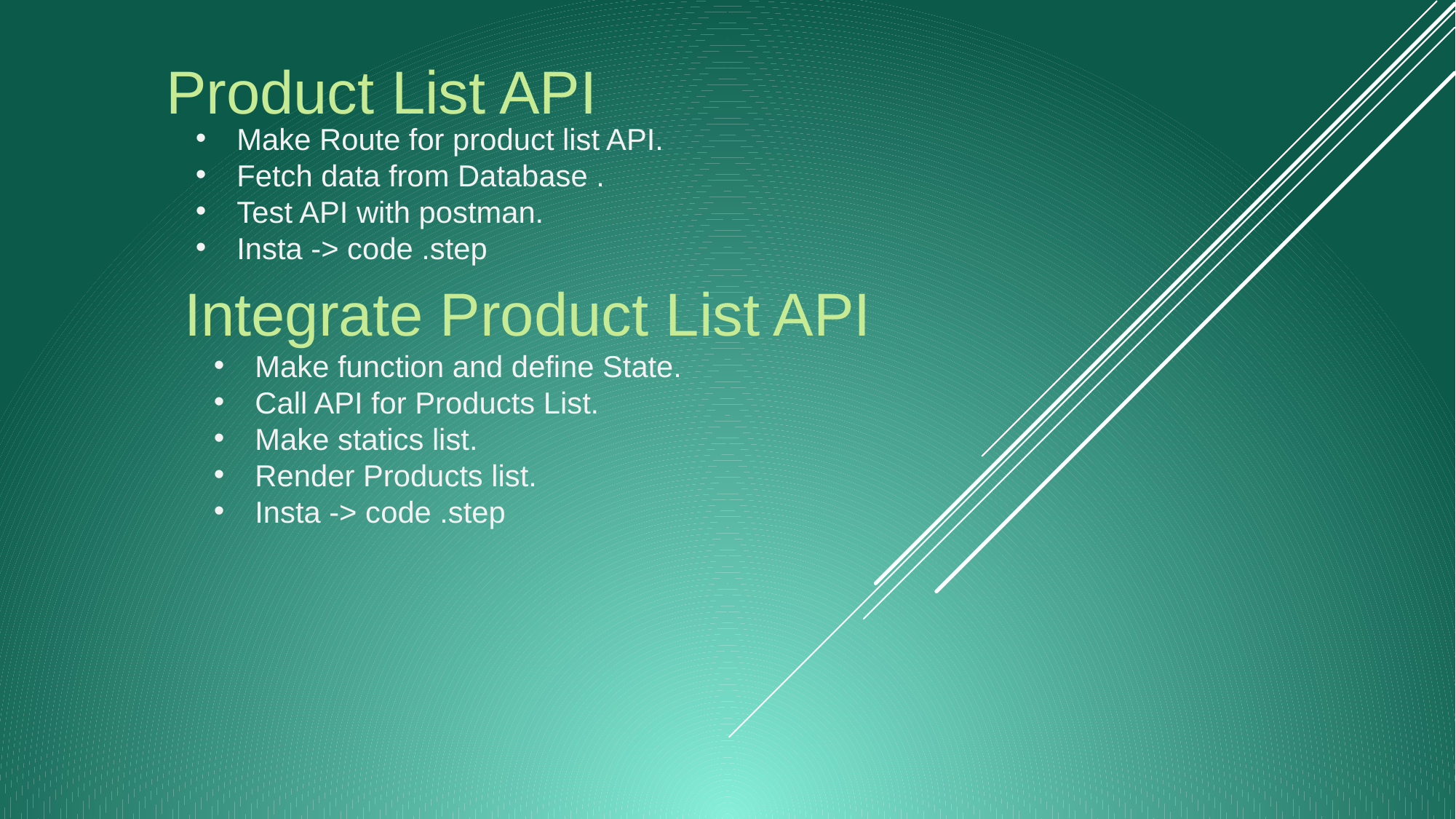

# Product List API

Make Route for product list API.
Fetch data from Database .
Test API with postman.
Insta -> code .step
Integrate Product List API
Make function and define State.
Call API for Products List.
Make statics list.
Render Products list.
Insta -> code .step